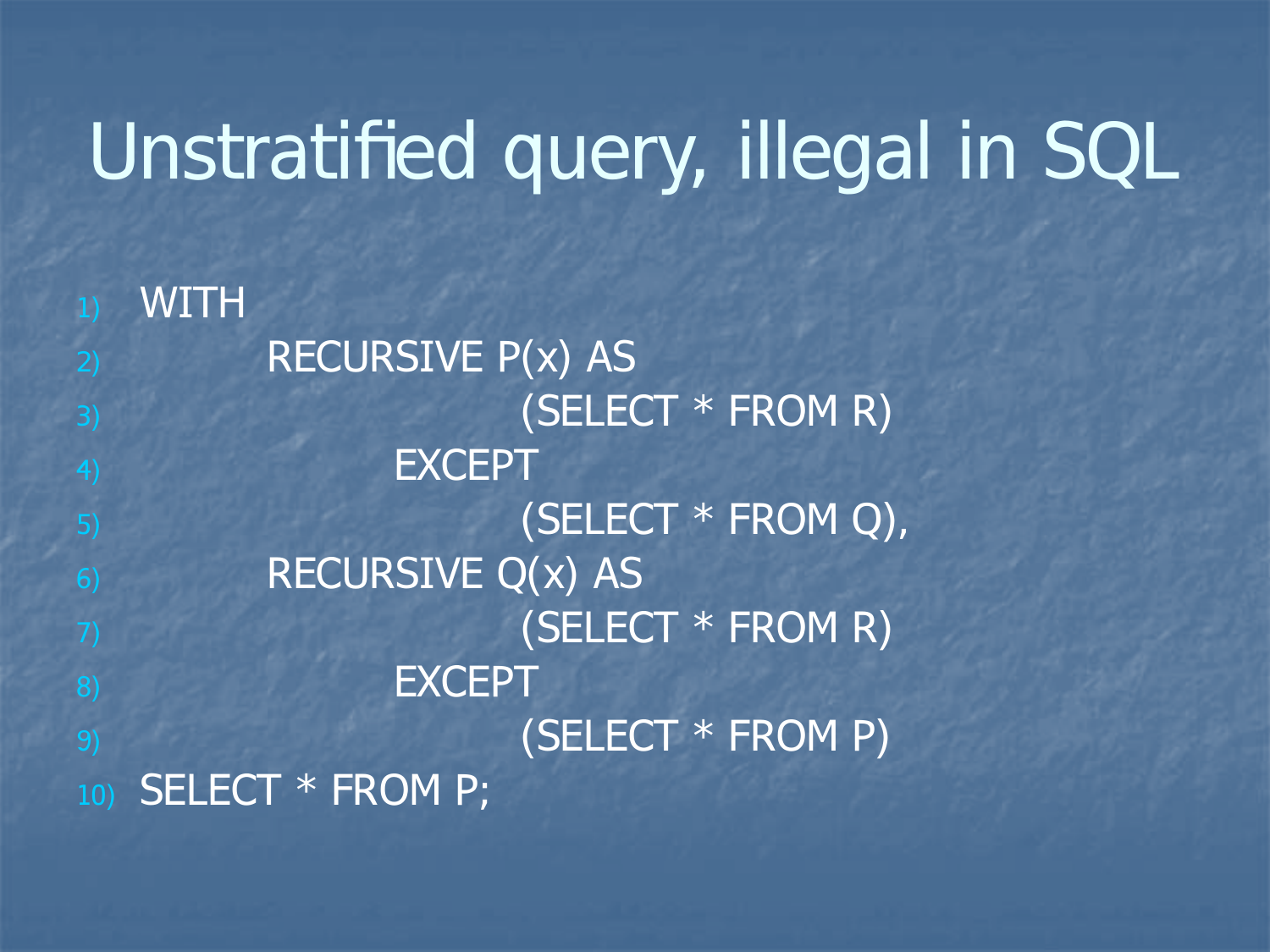

# Unstratified query, illegal in SQL
WITH
	RECURSIVE P(x) AS
			(SELECT * FROM R)
		EXCEPT
	              	(SELECT * FROM Q),
	RECURSIVE Q(x) AS
			(SELECT * FROM R)
		EXCEPT
			(SELECT * FROM P)
SELECT * FROM P;